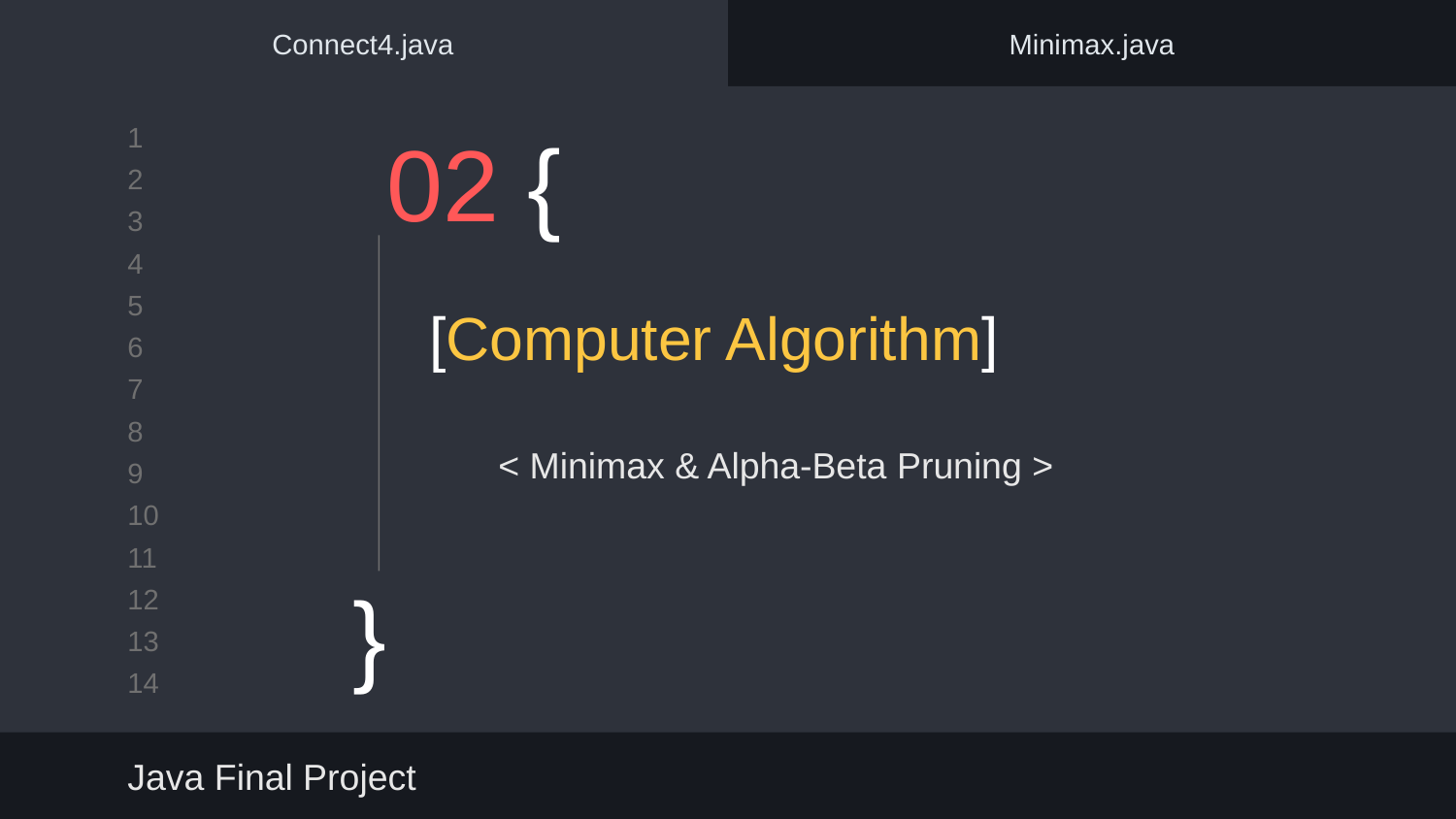

Connect4.java
Minimax.java
# 02 {
[Computer Algorithm]
< Minimax & Alpha-Beta Pruning >
}
Java Final Project